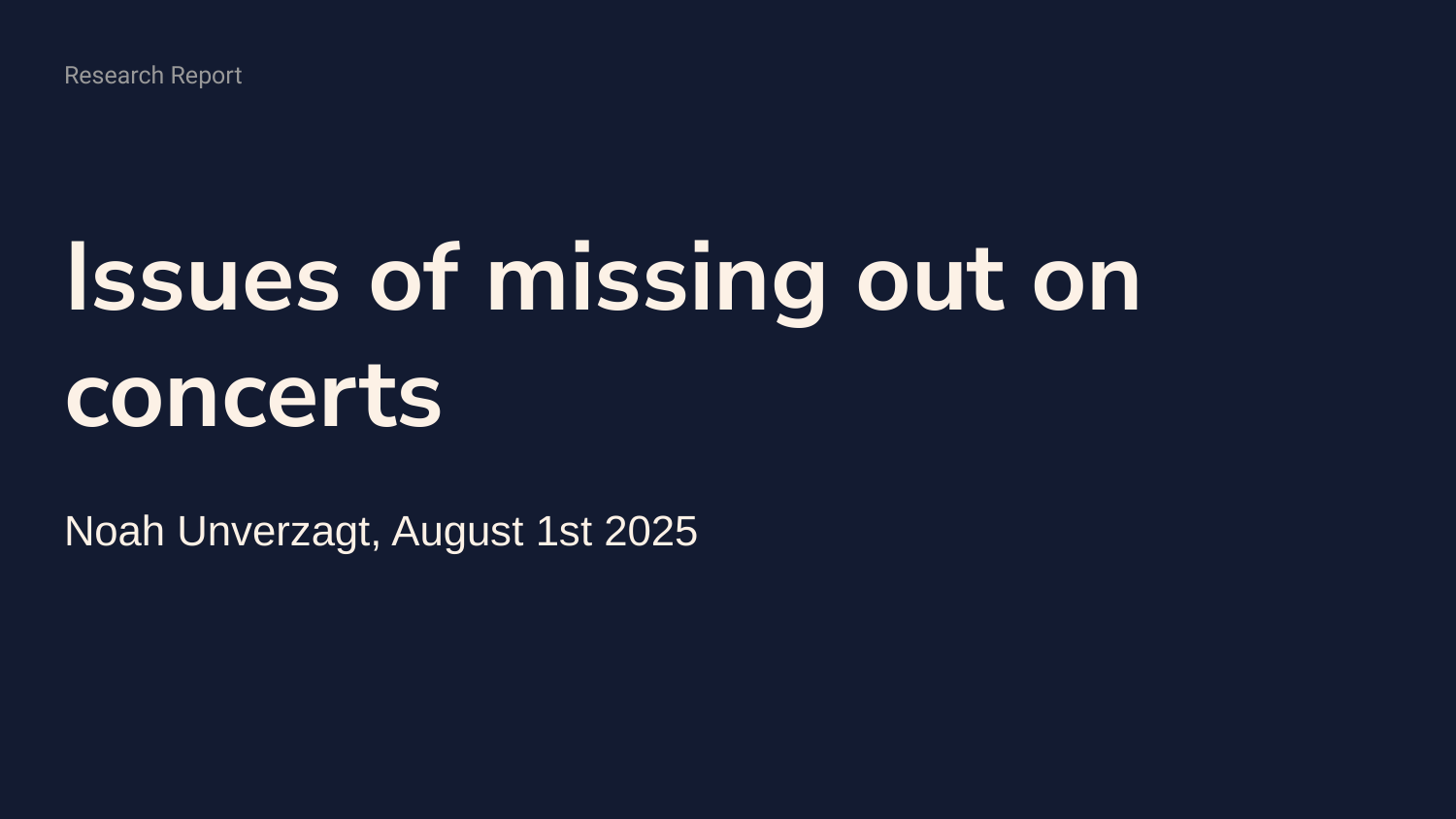

Research Report
# Issues of missing out on concerts
Noah Unverzagt, August 1st 2025